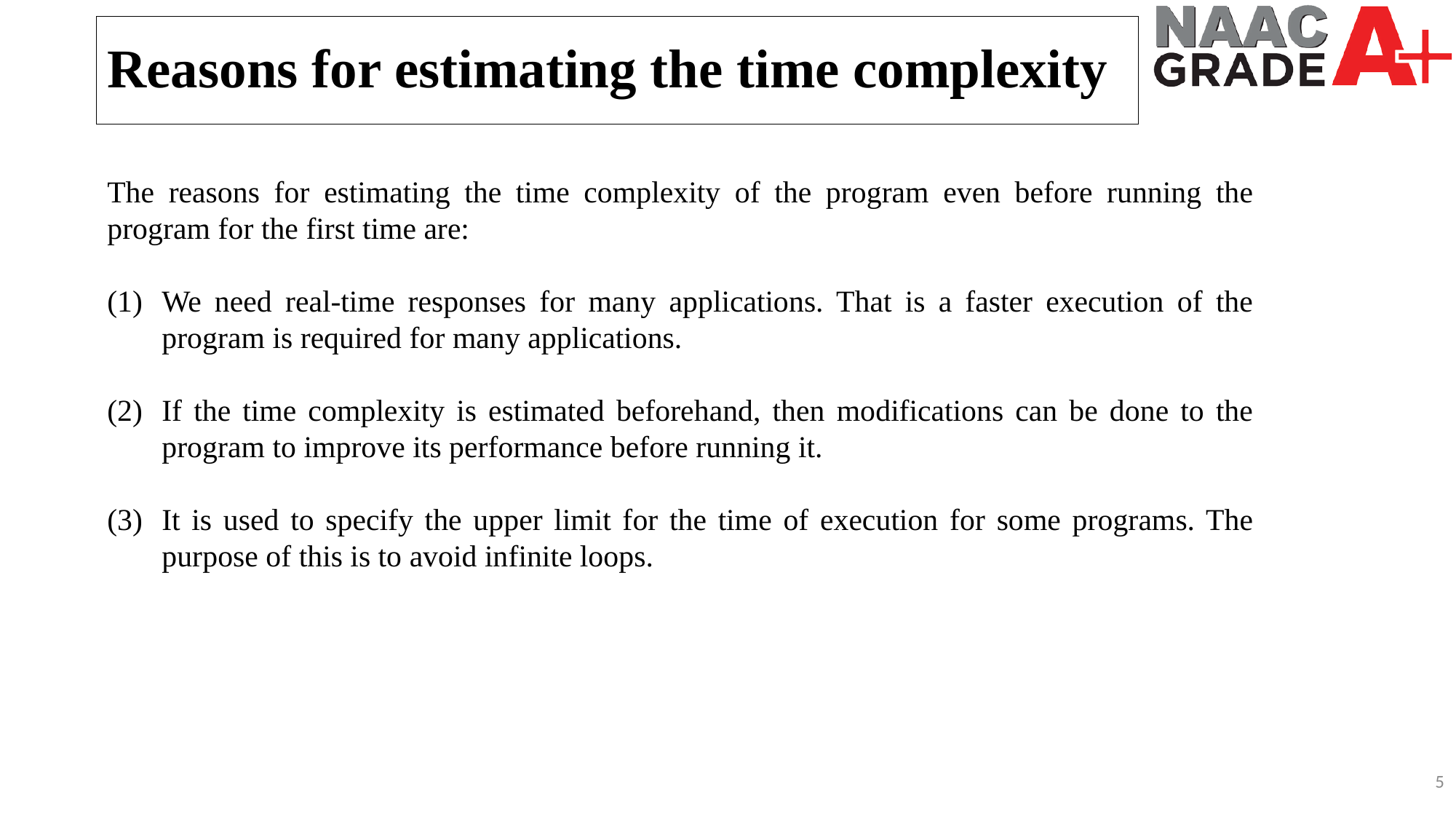

Reasons for estimating the time complexity
The reasons for estimating the time complexity of the program even before running the program for the first time are:

We need real-time responses for many applications. That is a faster execution of the program is required for many applications.

If the time complexity is estimated beforehand, then modifications can be done to the program to improve its performance before running it.

It is used to specify the upper limit for the time of execution for some programs. The purpose of this is to avoid infinite loops.
5